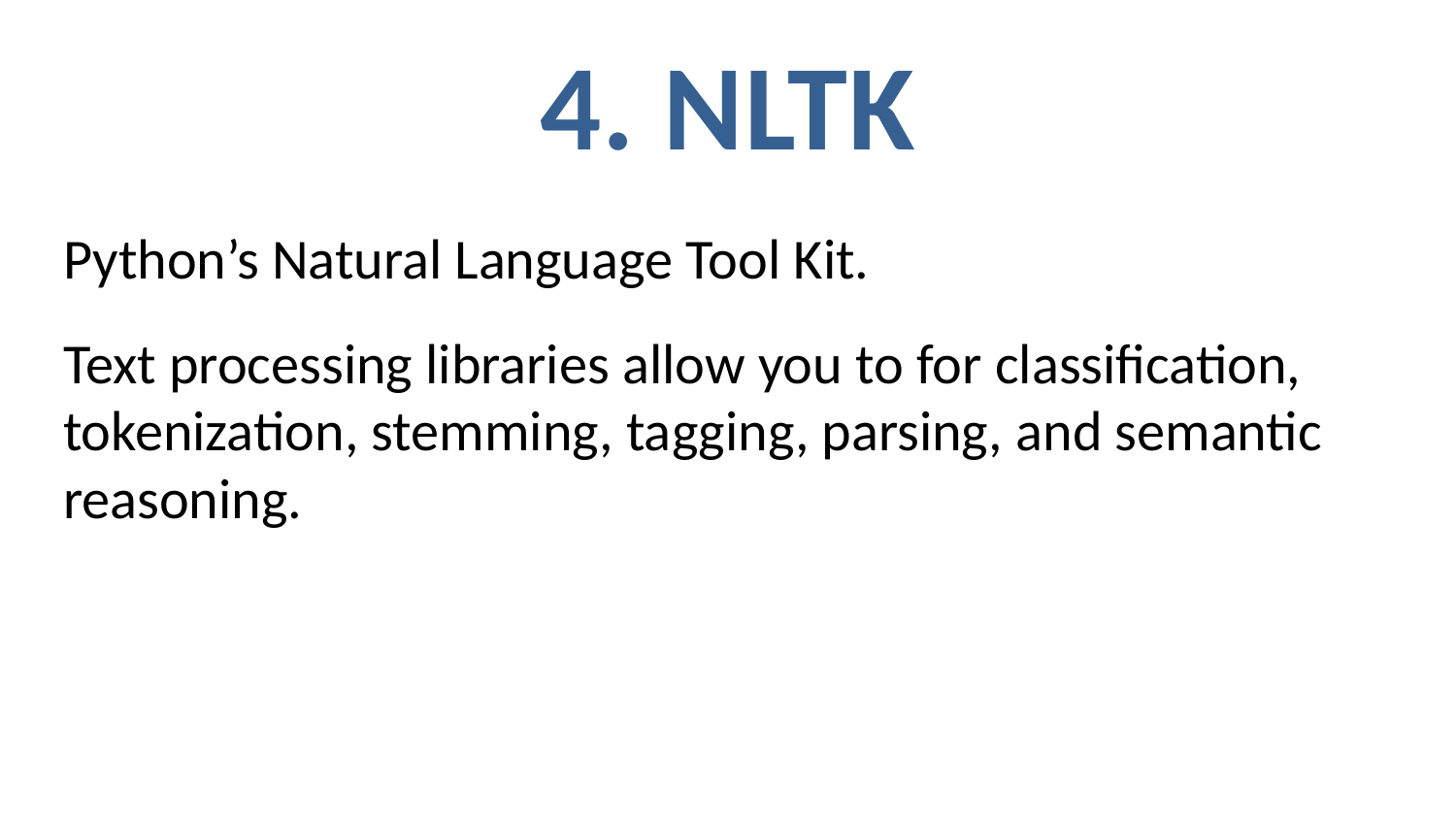

# 4. NLTK
Python’s Natural Language Tool Kit.
Text processing libraries allow you to for classification, tokenization, stemming, tagging, parsing, and semantic reasoning.